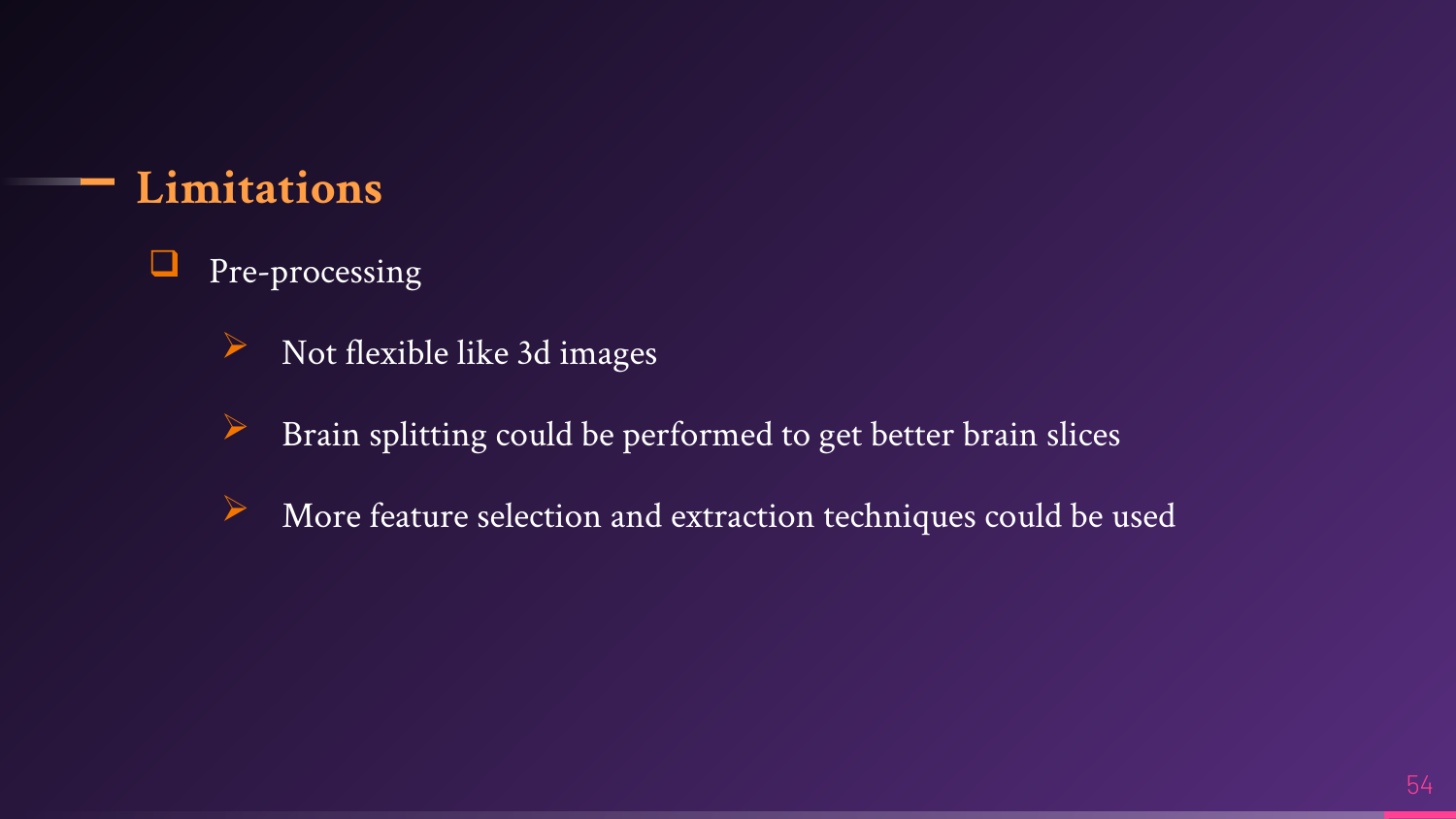

# Limitations
Pre-processing
Not flexible like 3d images
Brain splitting could be performed to get better brain slices
More feature selection and extraction techniques could be used

54